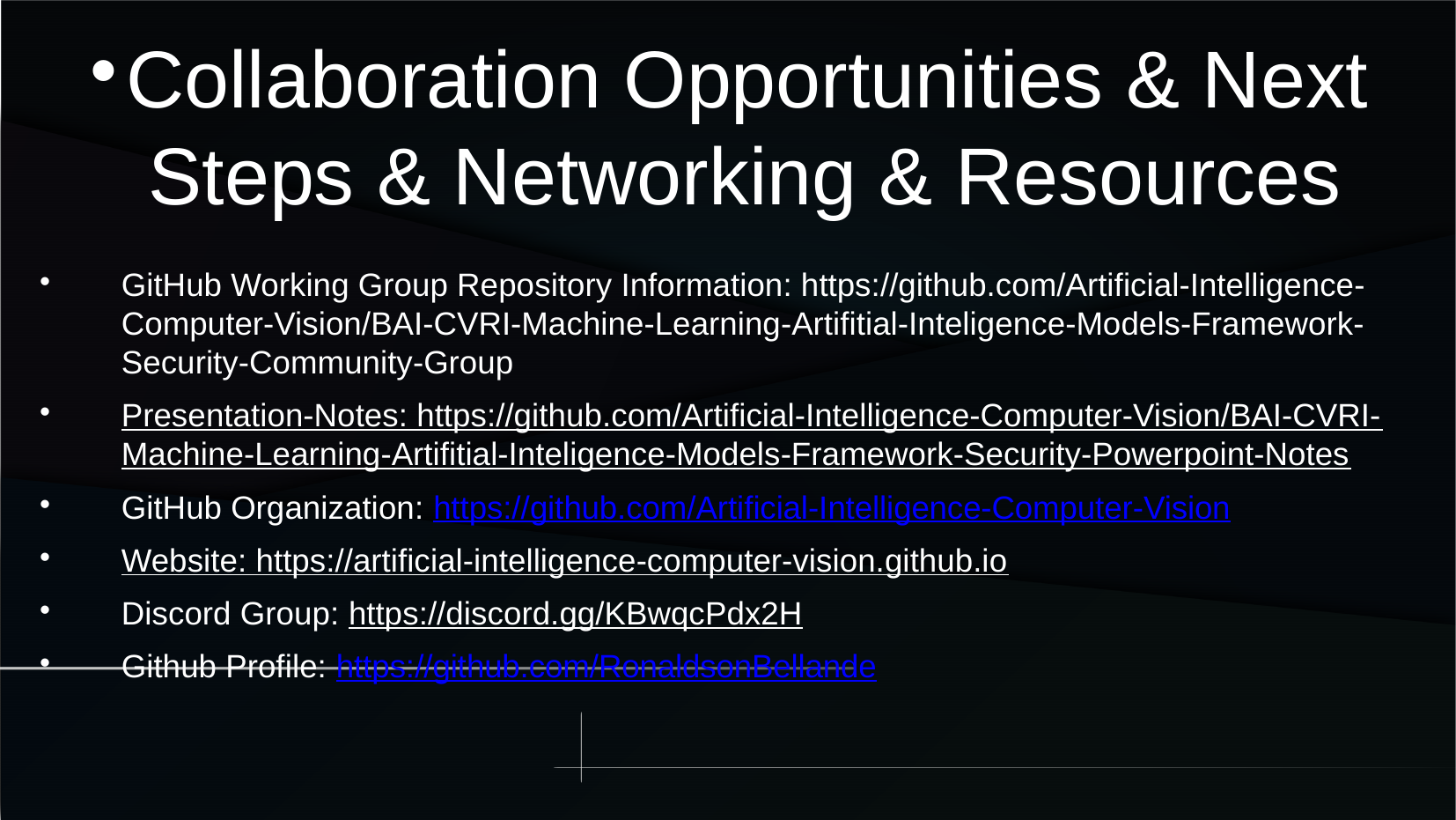

Collaboration Opportunities & Next Steps & Networking & Resources
GitHub Working Group Repository Information: https://github.com/Artificial-Intelligence-Computer-Vision/BAI-CVRI-Machine-Learning-Artifitial-Inteligence-Models-Framework-Security-Community-Group
Presentation-Notes: https://github.com/Artificial-Intelligence-Computer-Vision/BAI-CVRI-Machine-Learning-Artifitial-Inteligence-Models-Framework-Security-Powerpoint-Notes
GitHub Organization: https://github.com/Artificial-Intelligence-Computer-Vision
Website: https://artificial-intelligence-computer-vision.github.io
Discord Group: https://discord.gg/KBwqcPdx2H
Github Profile: https://github.com/RonaldsonBellande